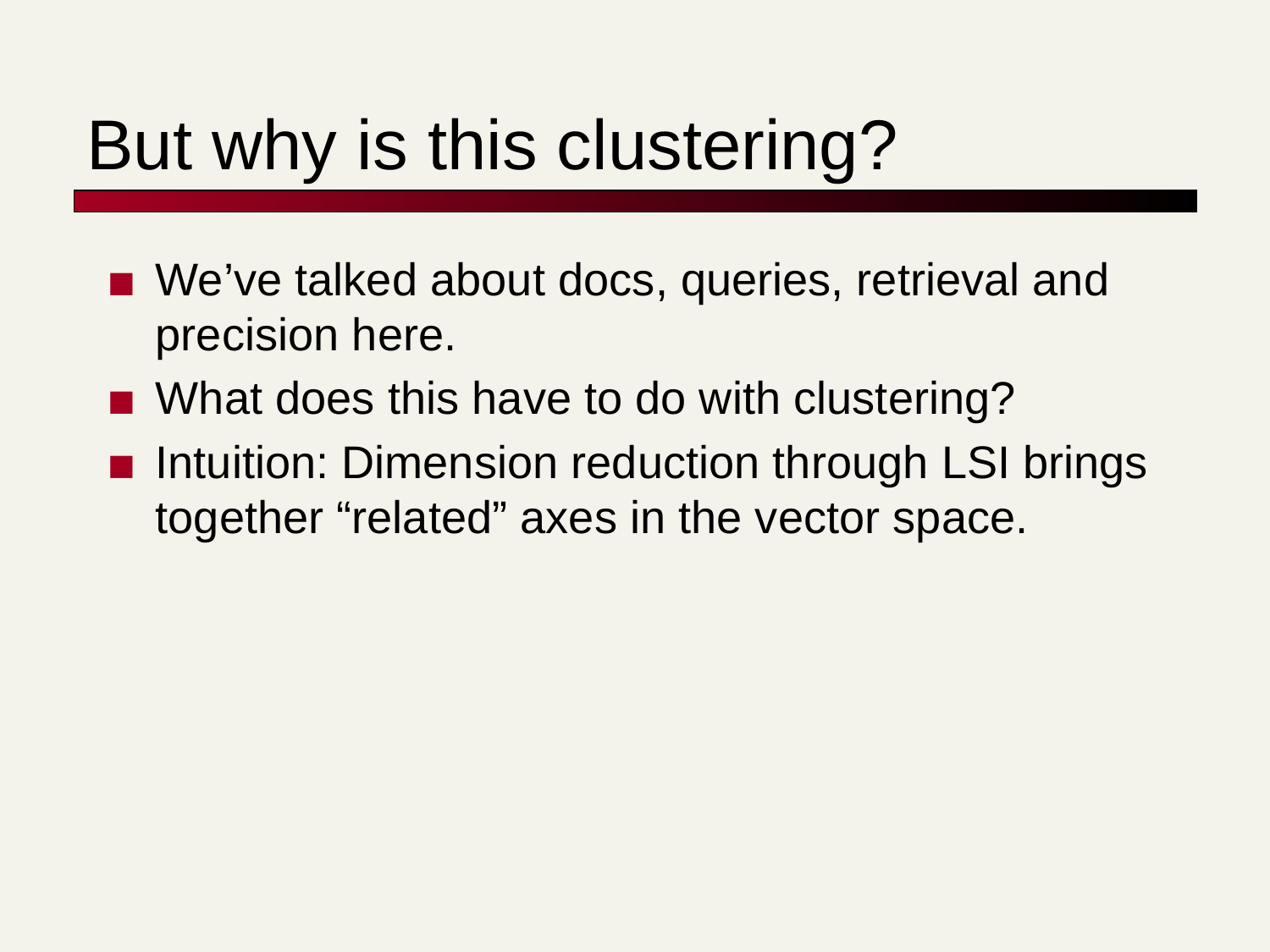

# But why is this clustering?
We’ve talked about docs, queries, retrieval and precision here.
What does this have to do with clustering?
Intuition: Dimension reduction through LSI brings together “related” axes in the vector space.